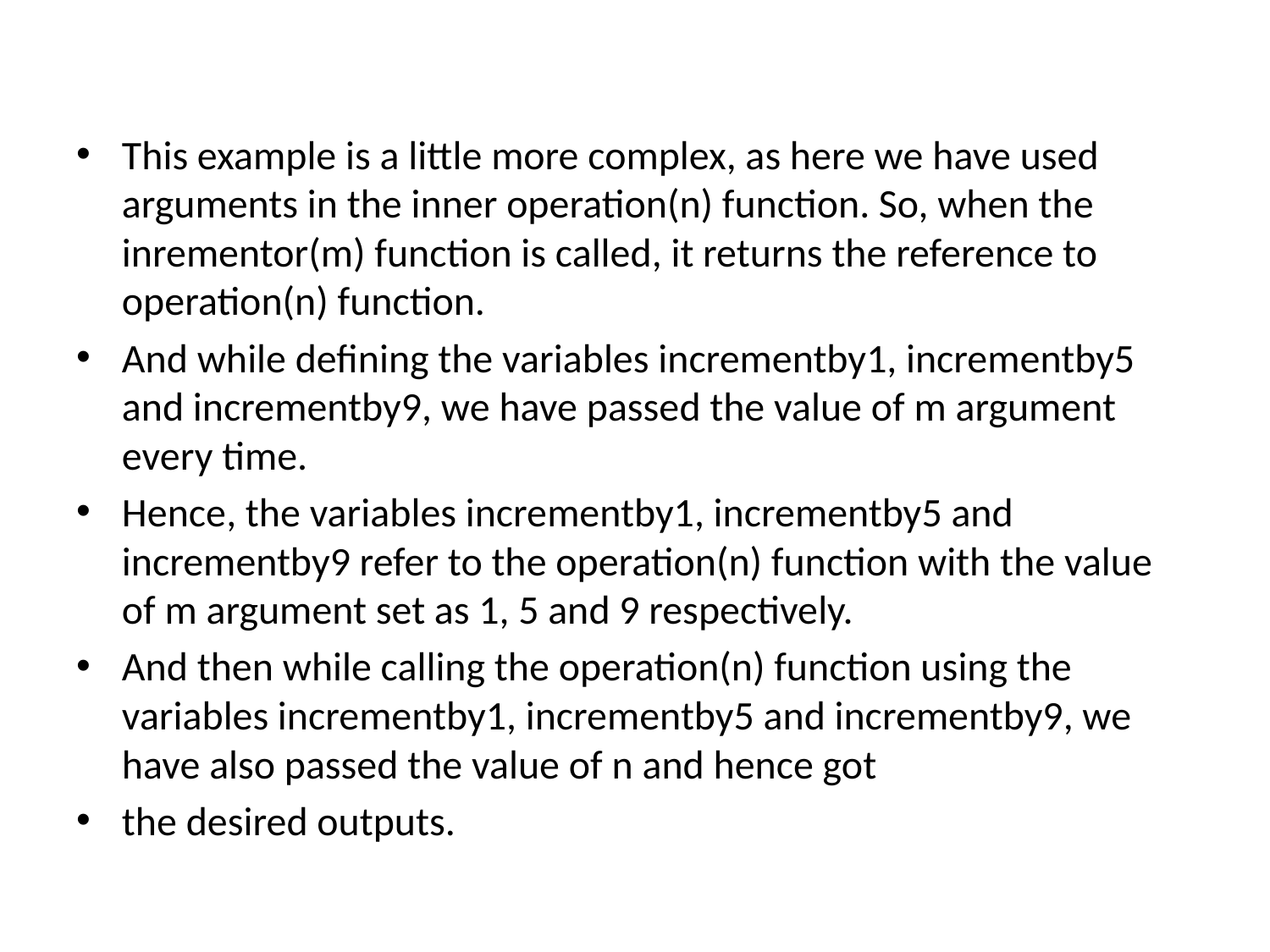

This example is a little more complex, as here we have used arguments in the inner operation(n) function. So, when the inrementor(m) function is called, it returns the reference to operation(n) function.
And while defining the variables incrementby1, incrementby5 and incrementby9, we have passed the value of m argument every time.
Hence, the variables incrementby1, incrementby5 and incrementby9 refer to the operation(n) function with the value of m argument set as 1, 5 and 9 respectively.
And then while calling the operation(n) function using the variables incrementby1, incrementby5 and incrementby9, we have also passed the value of n and hence got
the desired outputs.